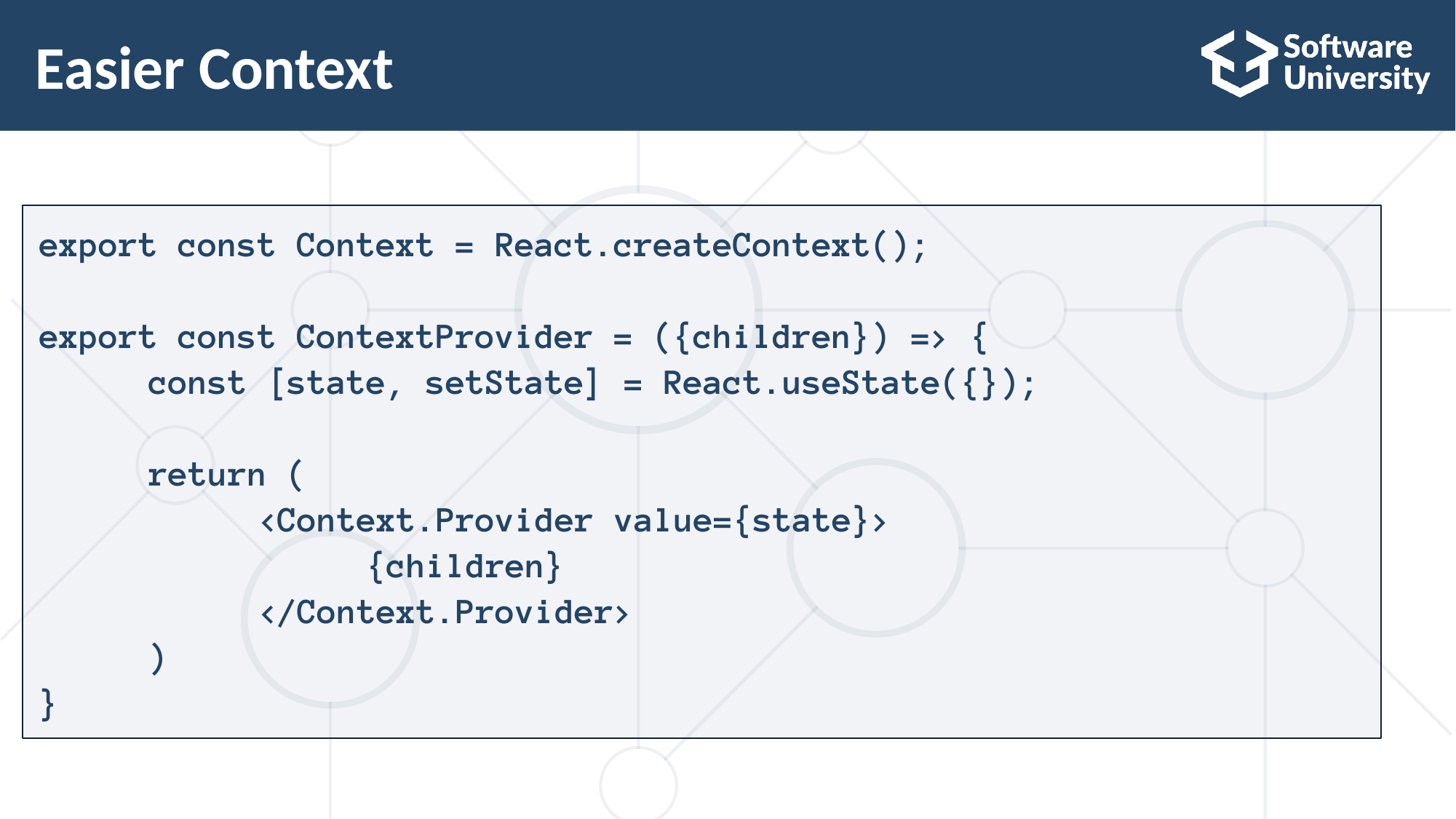

# Easier Context
export const Context = React.createContext();

export const ContextProvider = ({children}) => {
	const [state, setState] = React.useState({});

	return (
		<Context.Provider value={state}>
			{children}
		</Context.Provider>
	)
}